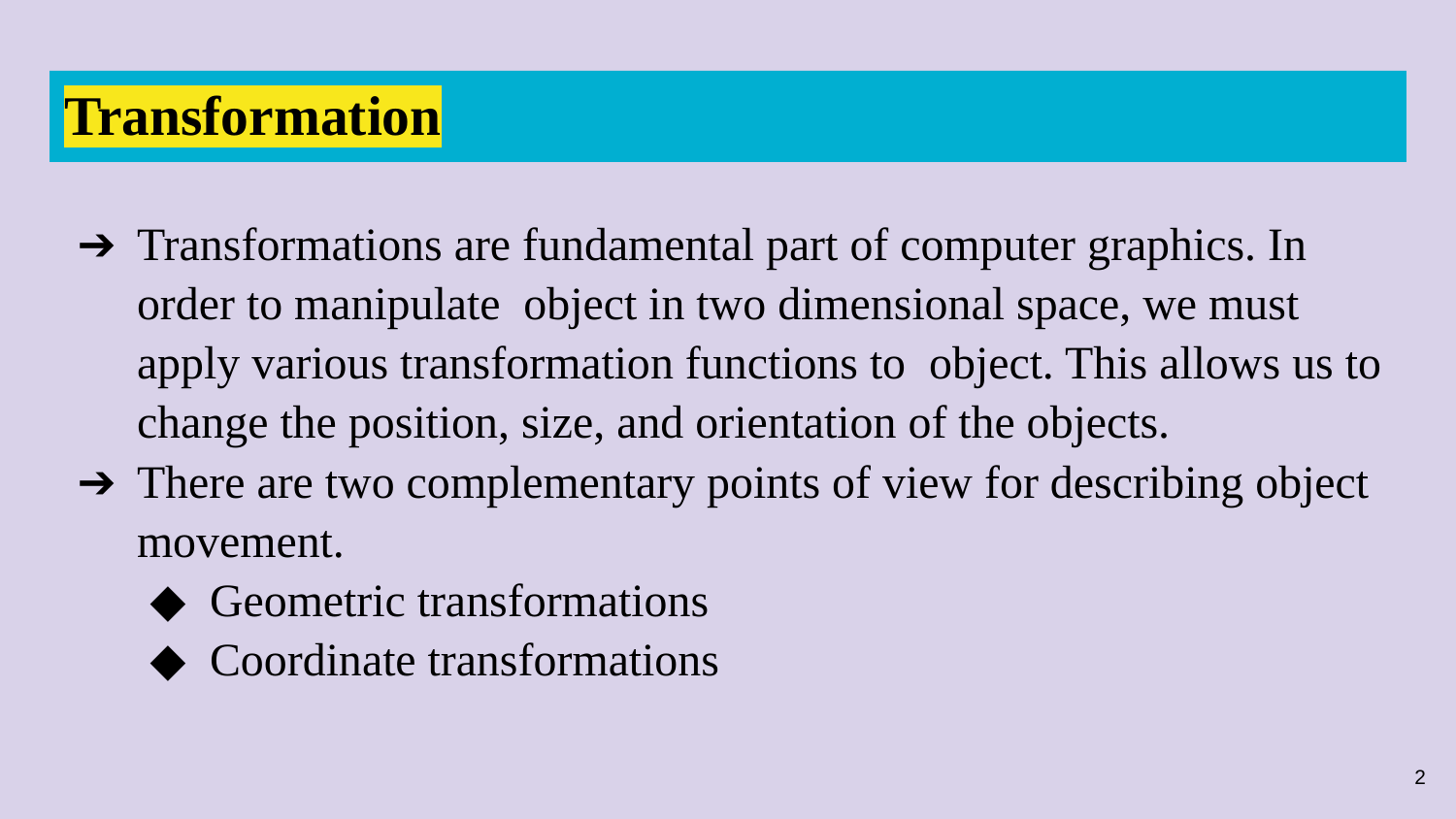

# Transformation
Transformations are fundamental part of computer graphics. In order to manipulate  object in two dimensional space, we must apply various transformation functions to  object. This allows us to change the position, size, and orientation of the objects.
There are two complementary points of view for describing object movement.
Geometric transformations
Coordinate transformations
2